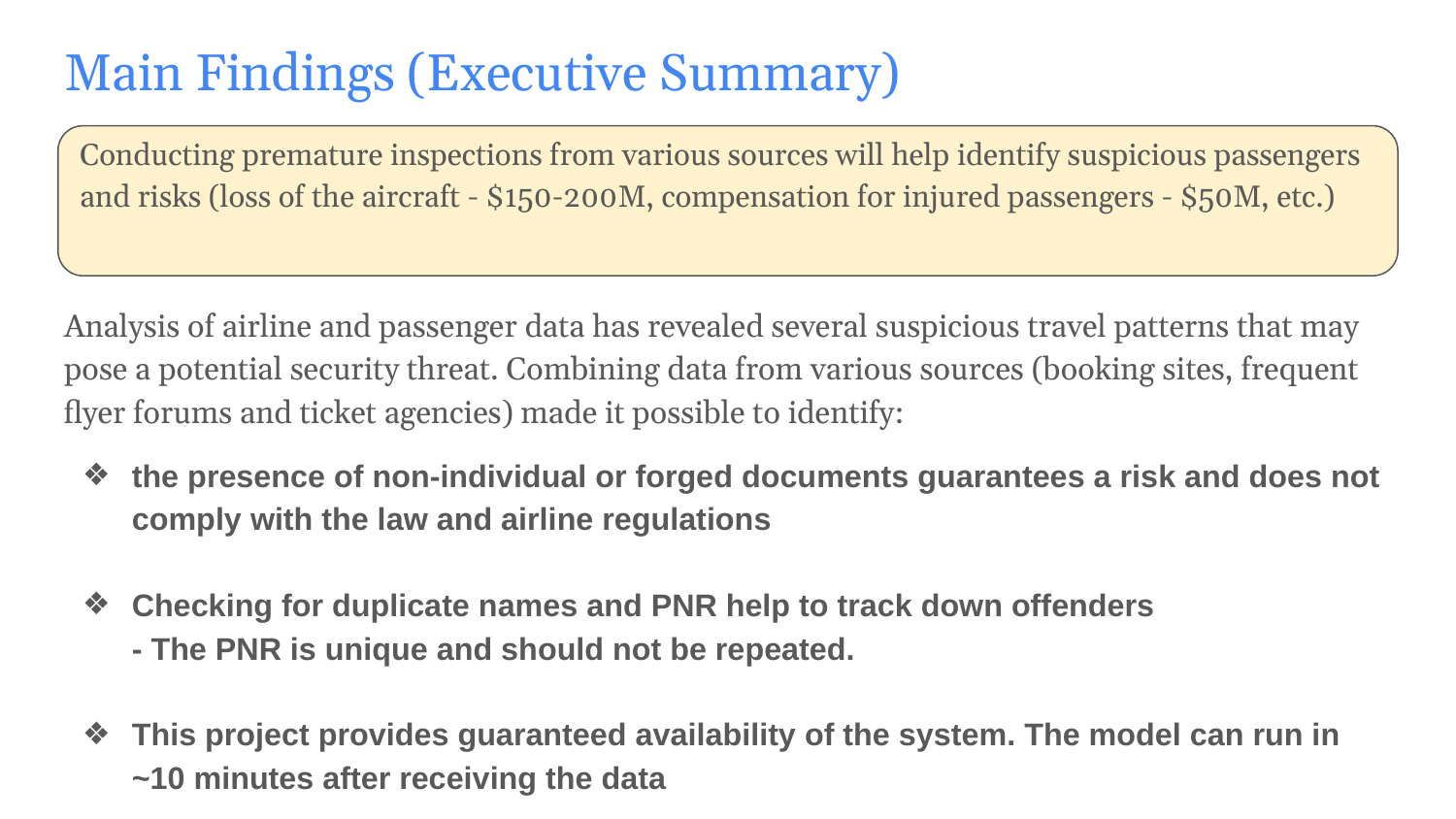

# Main Findings (Executive Summary)
Conducting premature inspections from various sources will help identify suspicious passengers and risks (loss of the aircraft - $150-200M, compensation for injured passengers - $50M, etc.)

Analysis of airline and passenger data has revealed several suspicious travel patterns that may pose a potential security threat. Combining data from various sources (booking sites, frequent flyer forums and ticket agencies) made it possible to identify:
the presence of non-individual or forged documents guarantees a risk and does not comply with the law and airline regulations
Checking for duplicate names and PNR help to track down offenders
	- The PNR is unique and should not be repeated.
This project provides guaranteed availability of the system. The model can run in ~10 minutes after receiving the data